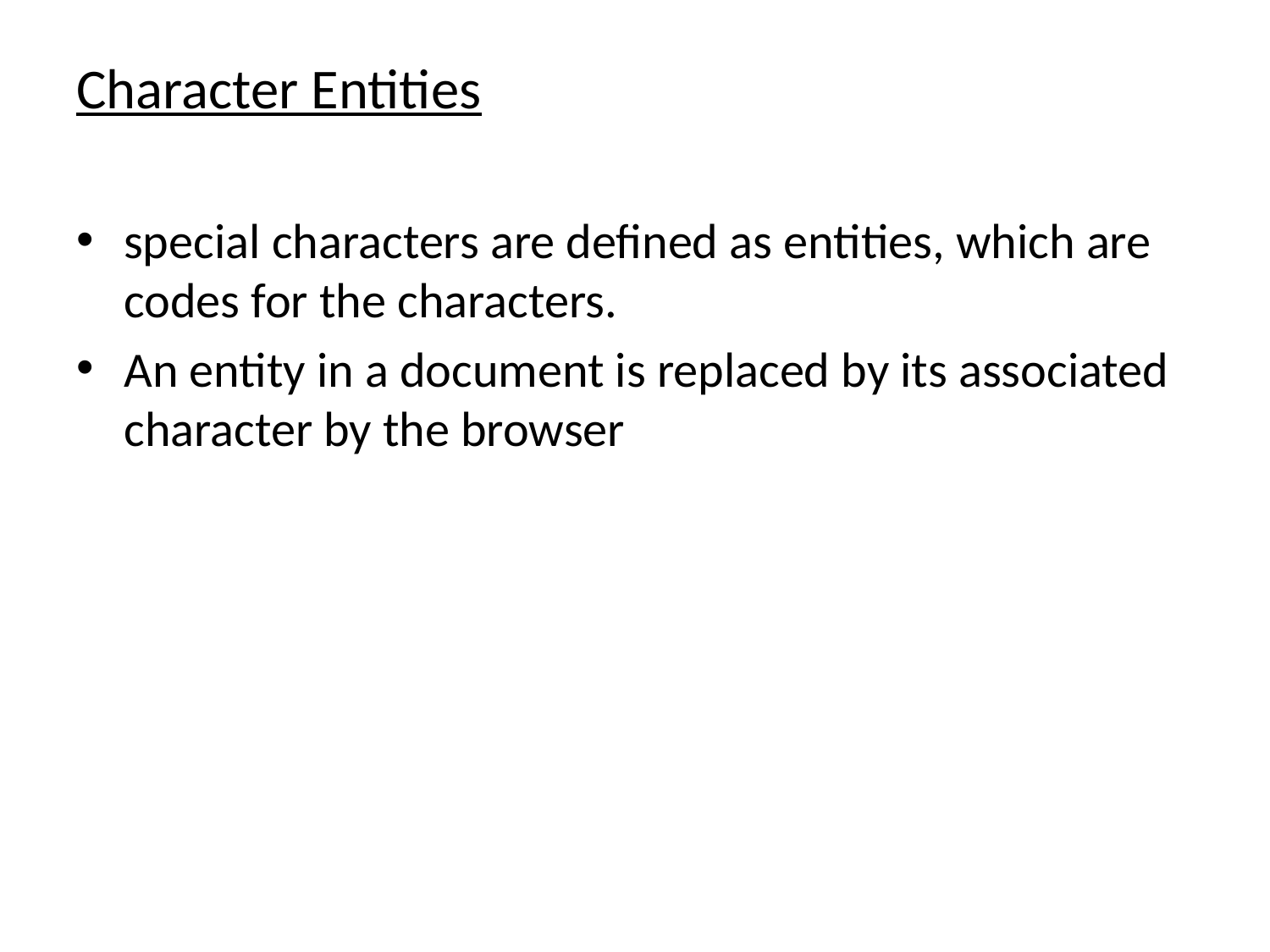

Character Entities

special characters are defined as entities, which are codes for the characters.
An entity in a document is replaced by its associated character by the browser